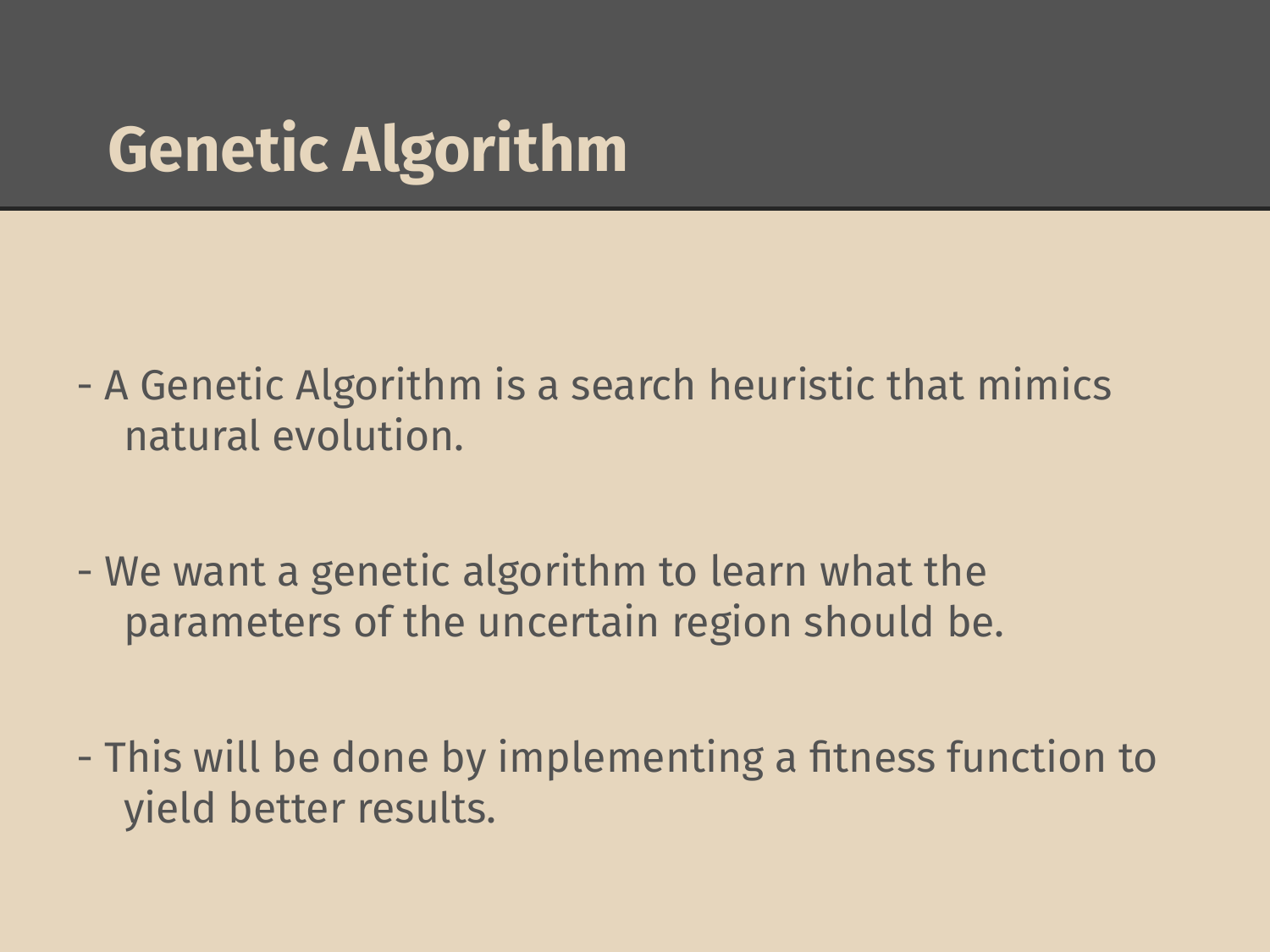

# Genetic Algorithm

- A Genetic Algorithm is a search heuristic that mimics natural evolution.

- We want a genetic algorithm to learn what the parameters of the uncertain region should be.

- This will be done by implementing a fitness function to yield better results.